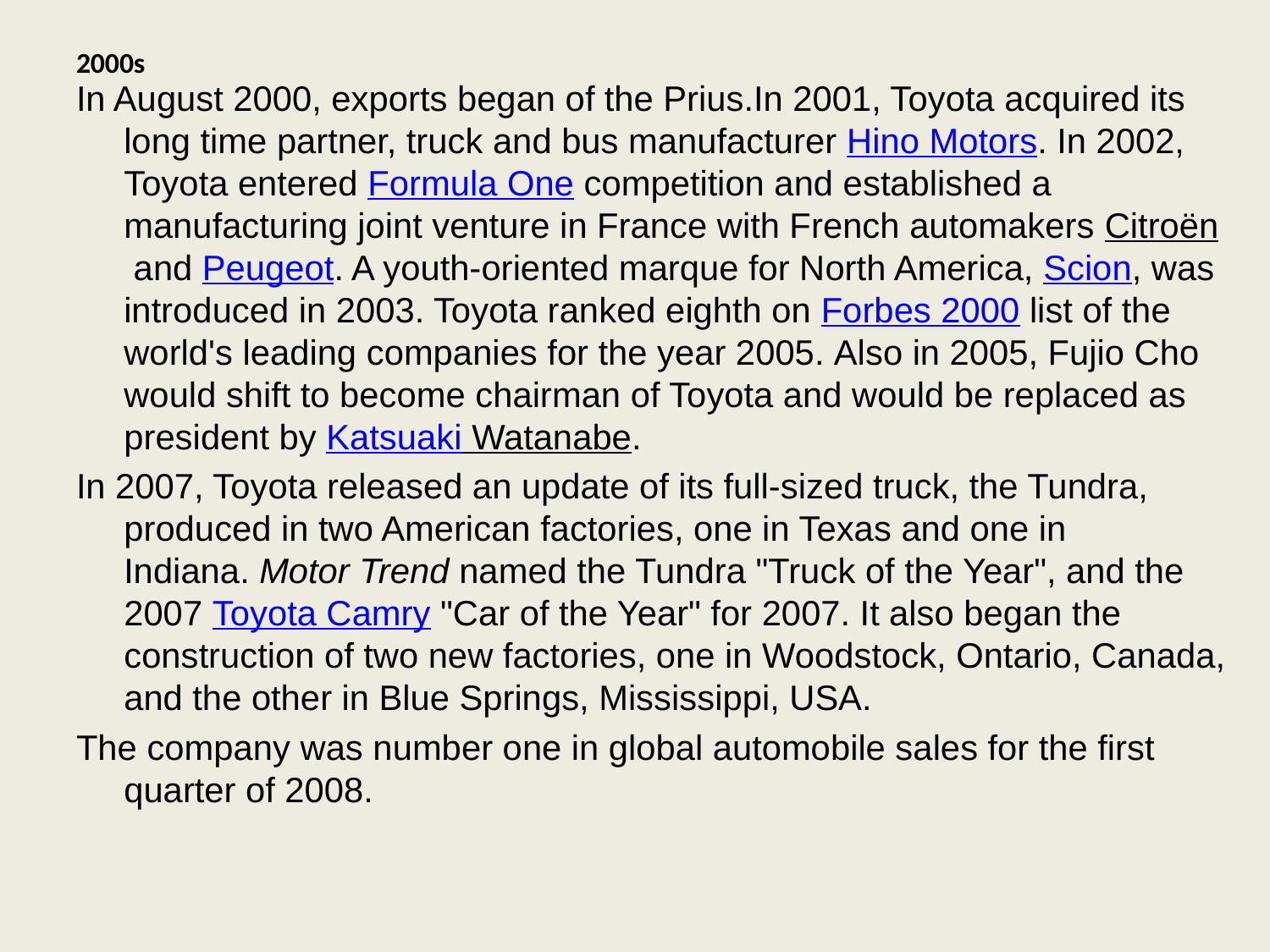

# 2000s
In August 2000, exports began of the Prius.In 2001, Toyota acquired its long time partner, truck and bus manufacturer Hino Motors. In 2002, Toyota entered Formula One competition and established a manufacturing joint venture in France with French automakers Citroën and Peugeot. A youth-oriented marque for North America, Scion, was introduced in 2003. Toyota ranked eighth on Forbes 2000 list of the world's leading companies for the year 2005. Also in 2005, Fujio Cho would shift to become chairman of Toyota and would be replaced as president by Katsuaki Watanabe.
In 2007, Toyota released an update of its full-sized truck, the Tundra, produced in two American factories, one in Texas and one in Indiana. Motor Trend named the Tundra "Truck of the Year", and the 2007 Toyota Camry "Car of the Year" for 2007. It also began the construction of two new factories, one in Woodstock, Ontario, Canada, and the other in Blue Springs, Mississippi, USA.
The company was number one in global automobile sales for the first quarter of 2008.